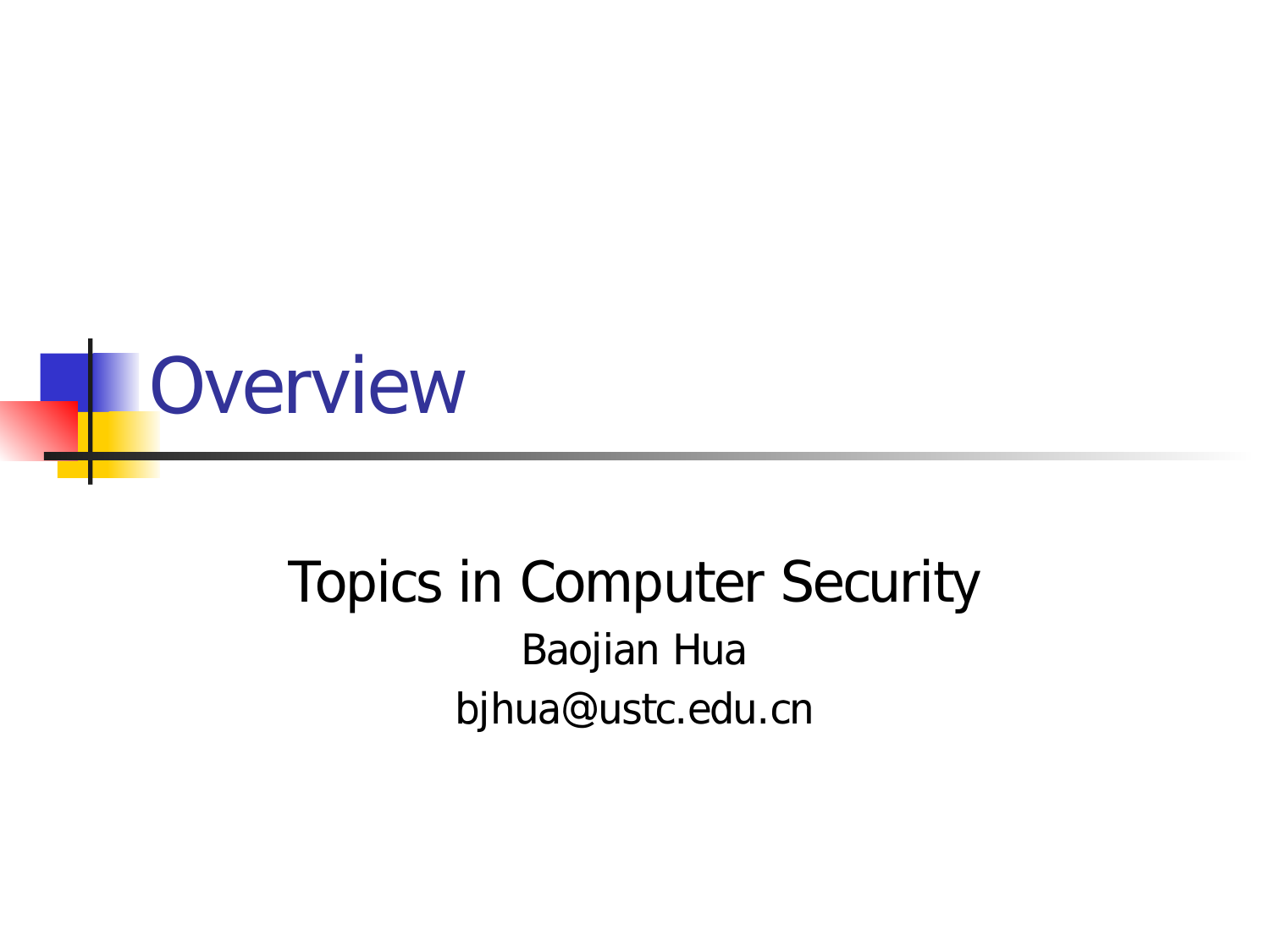

# Overview
Topics in Computer Security
Baojian Hua
bjhua@ustc.edu.cn